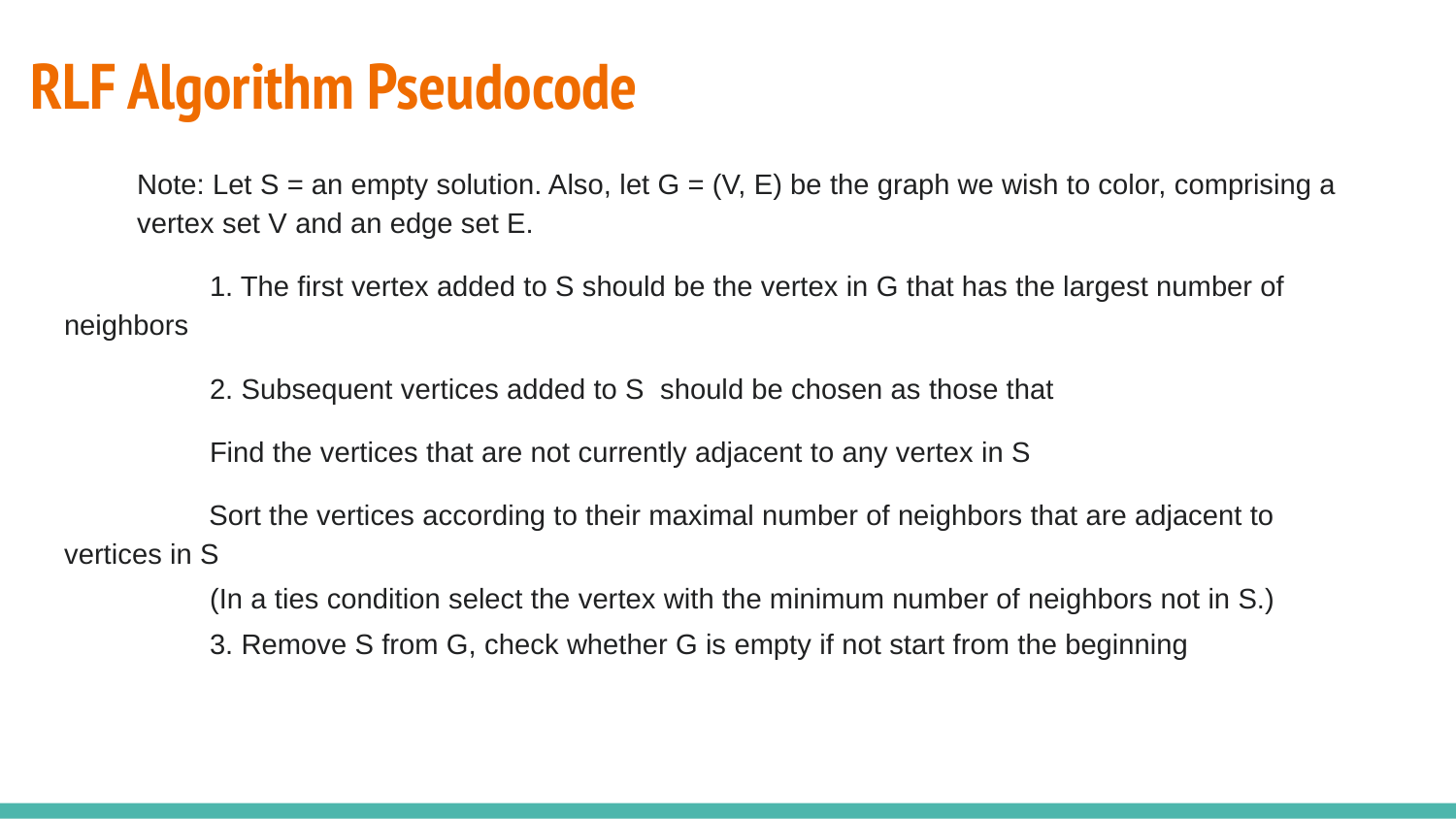

# RLF Algorithm Pseudocode
Note: Let S = an empty solution. Also, let G = (V, E) be the graph we wish to color, comprising a vertex set V and an edge set E.
	1. The first vertex added to S should be the vertex in G that has the largest number of neighbors
	2. Subsequent vertices added to S  should be chosen as those that
Find the vertices that are not currently adjacent to any vertex in S
         Sort the vertices according to their maximal number of neighbors that are adjacent to     vertices in S
(In a ties condition select the vertex with the minimum number of neighbors not in S.)
	3. Remove S from G, check whether G is empty if not start from the beginning